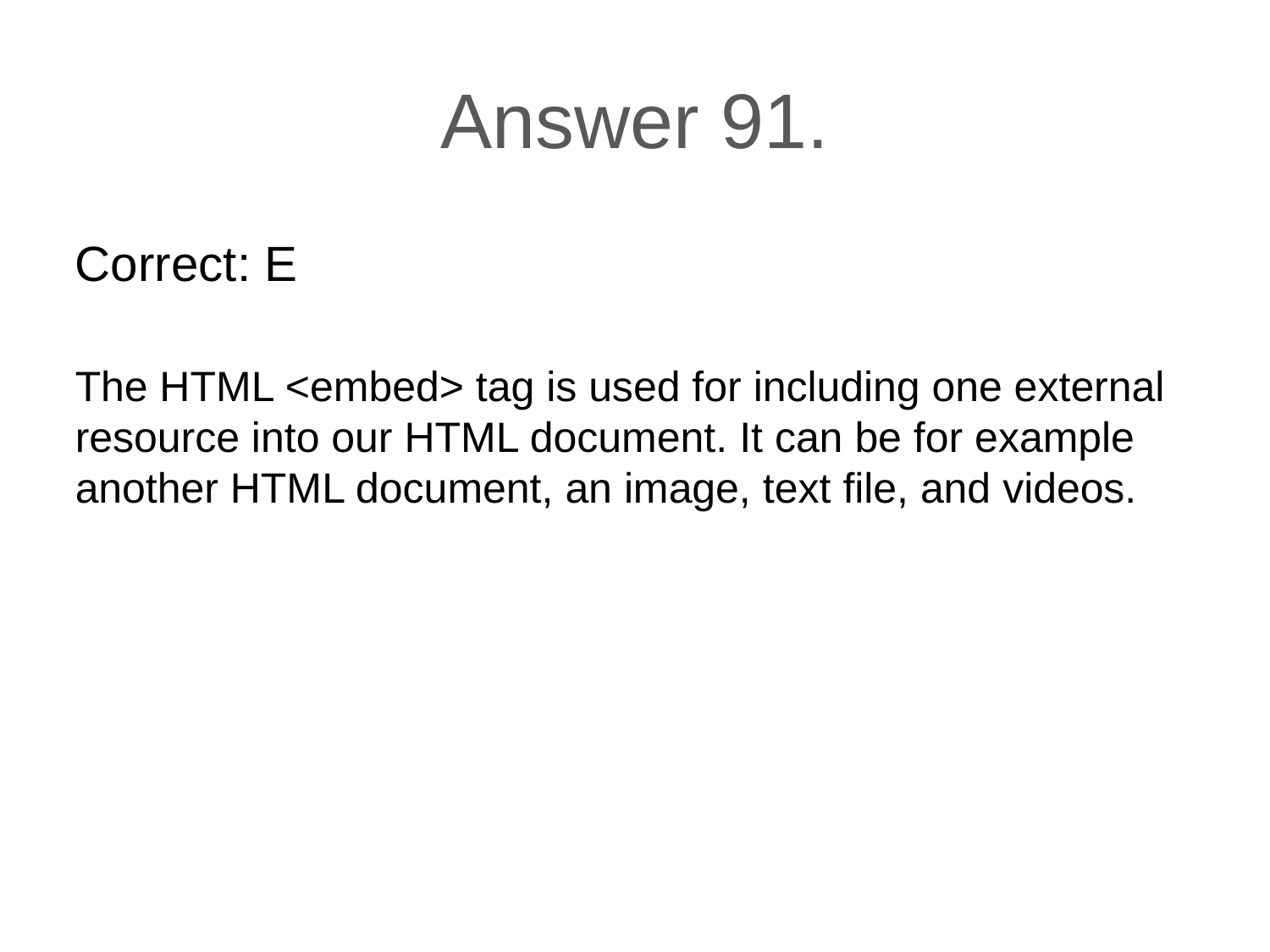

# Answer 91.
Correct: E

The HTML <embed> tag is used for including one external resource into our HTML document. It can be for example another HTML document, an image, text file, and videos.